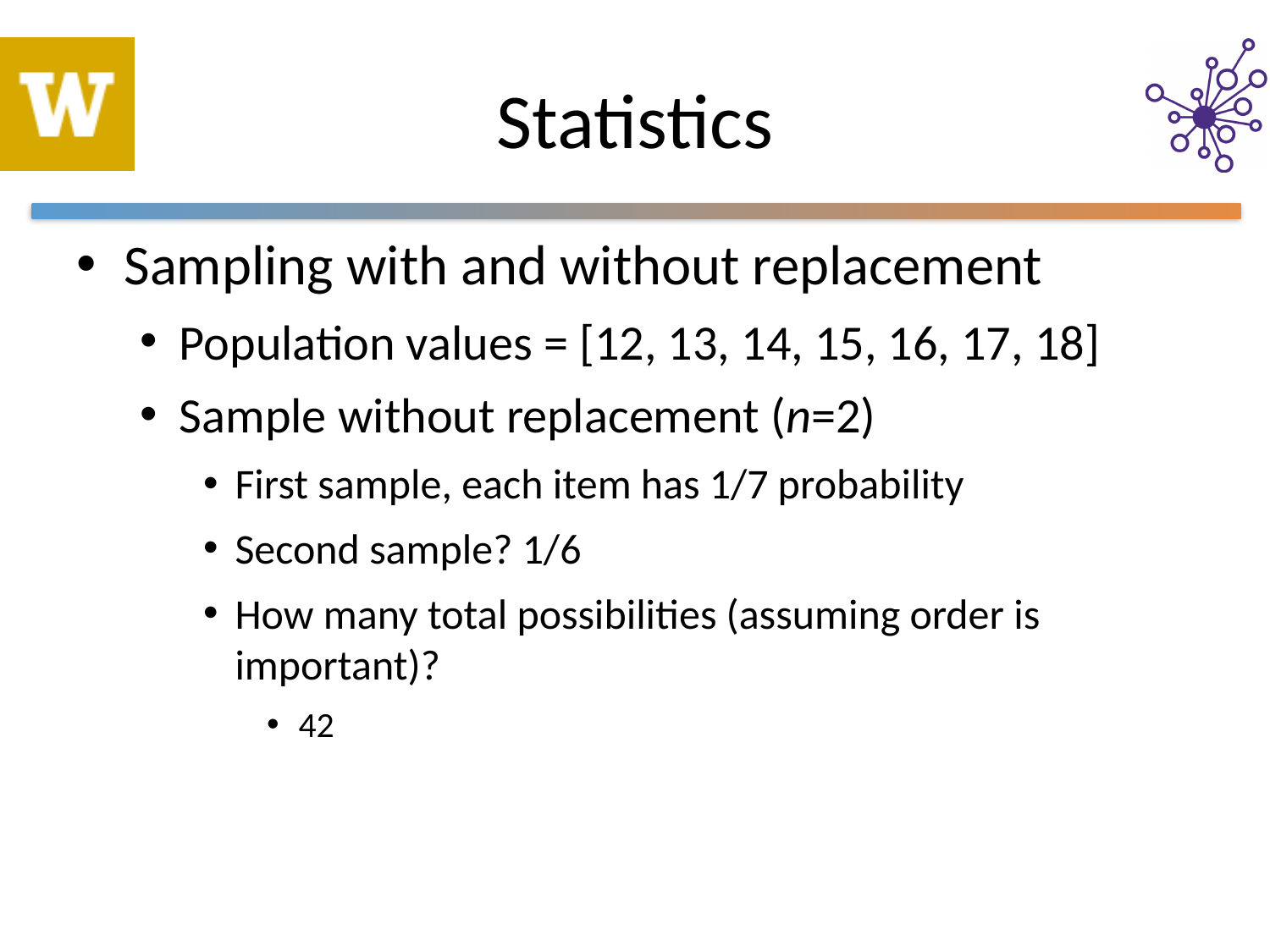

# Statistics
Sampling with and without replacement
Population values = [12, 13, 14, 15, 16, 17, 18]
Sample without replacement (n=2)
First sample, each item has 1/7 probability
Second sample? 1/6
How many total possibilities (assuming order is important)?
42